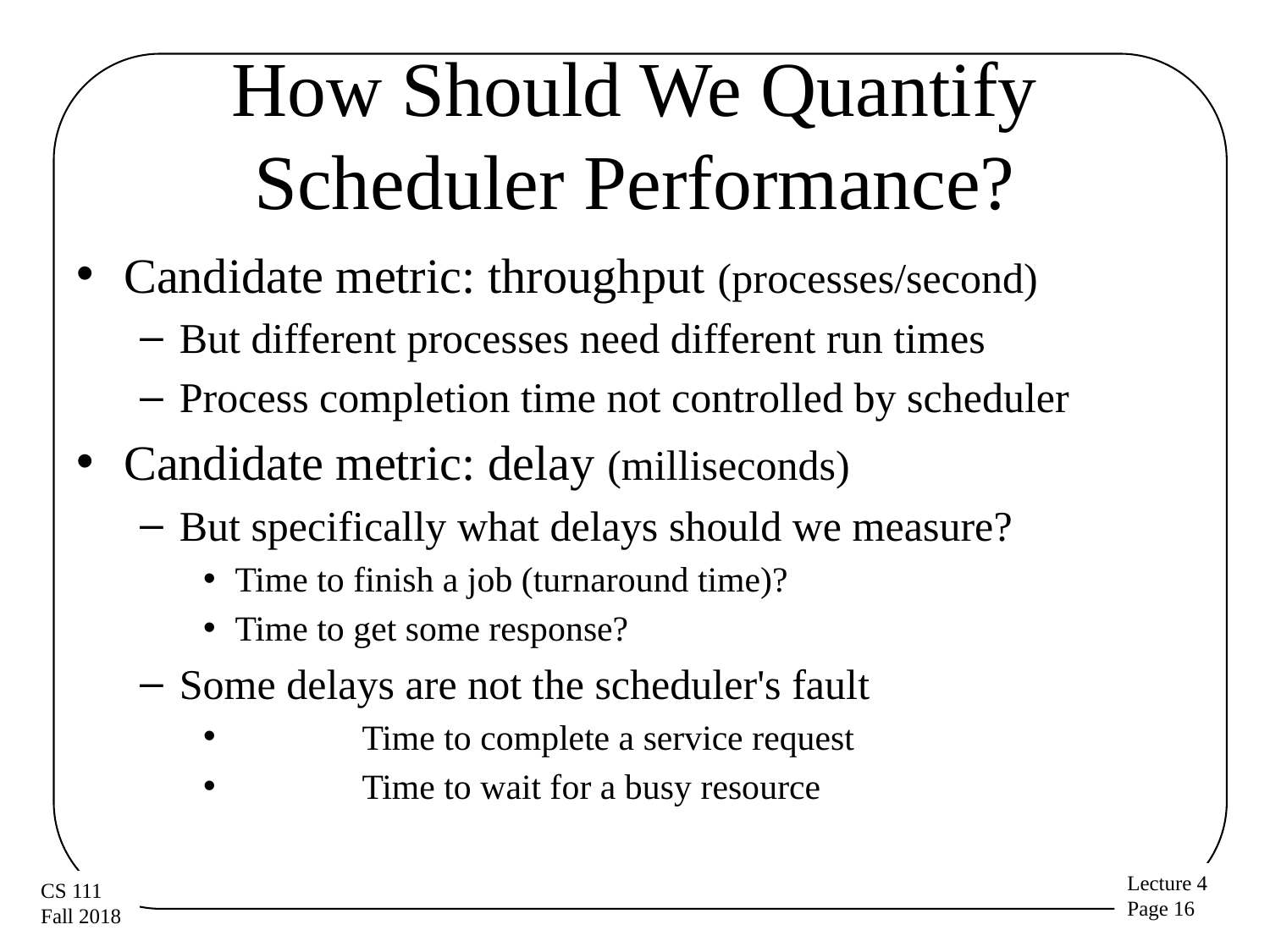

# How Should We Quantify Scheduler Performance?
Candidate metric: throughput (processes/second)
But different processes need different run times
Process completion time not controlled by scheduler
Candidate metric: delay (milliseconds)
But specifically what delays should we measure?
Time to finish a job (turnaround time)?
Time to get some response?
Some delays are not the scheduler's fault
	Time to complete a service request
	Time to wait for a busy resource